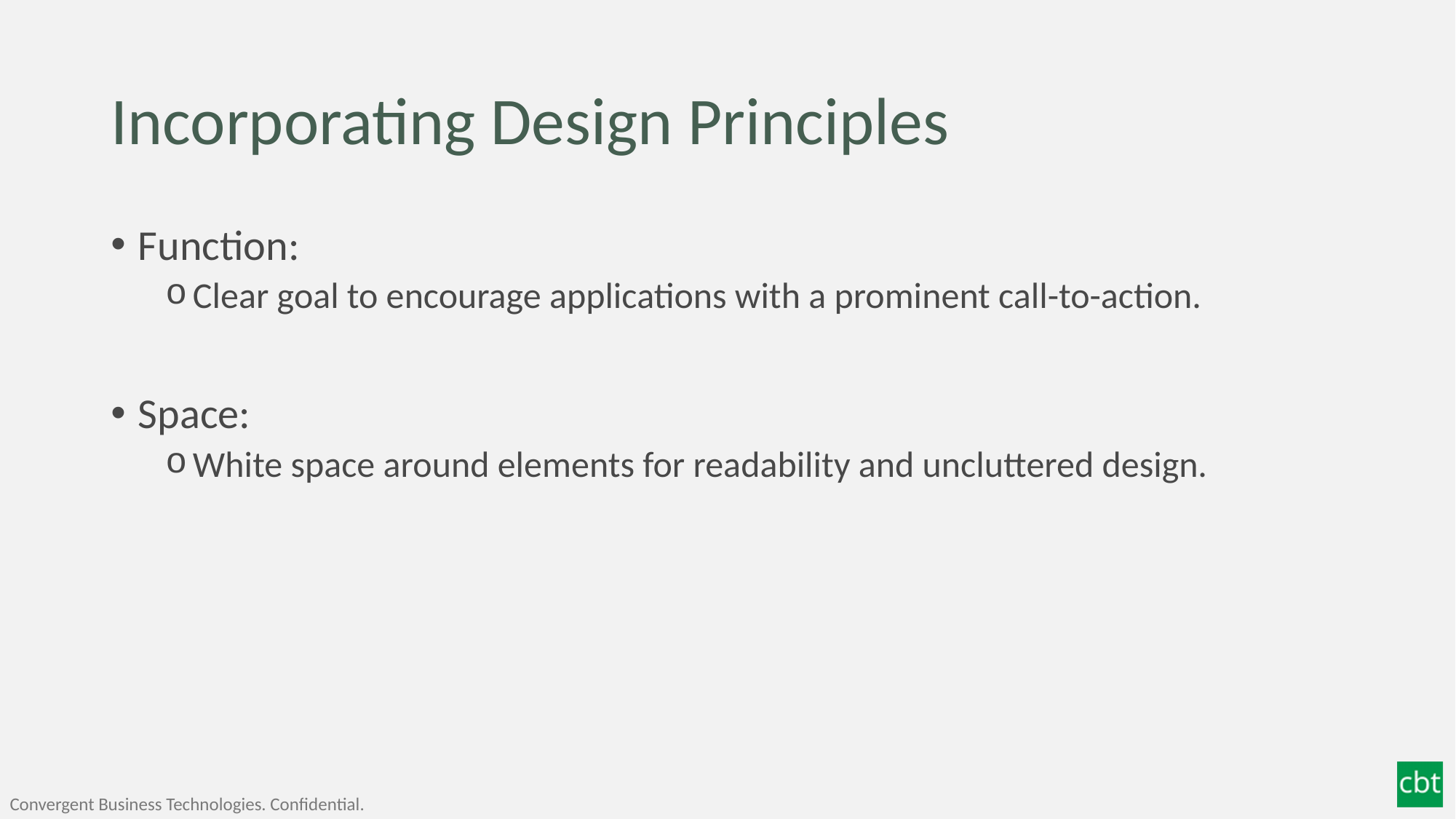

# Incorporating Design Principles
Function:
Clear goal to encourage applications with a prominent call-to-action.

Space:
White space around elements for readability and uncluttered design.